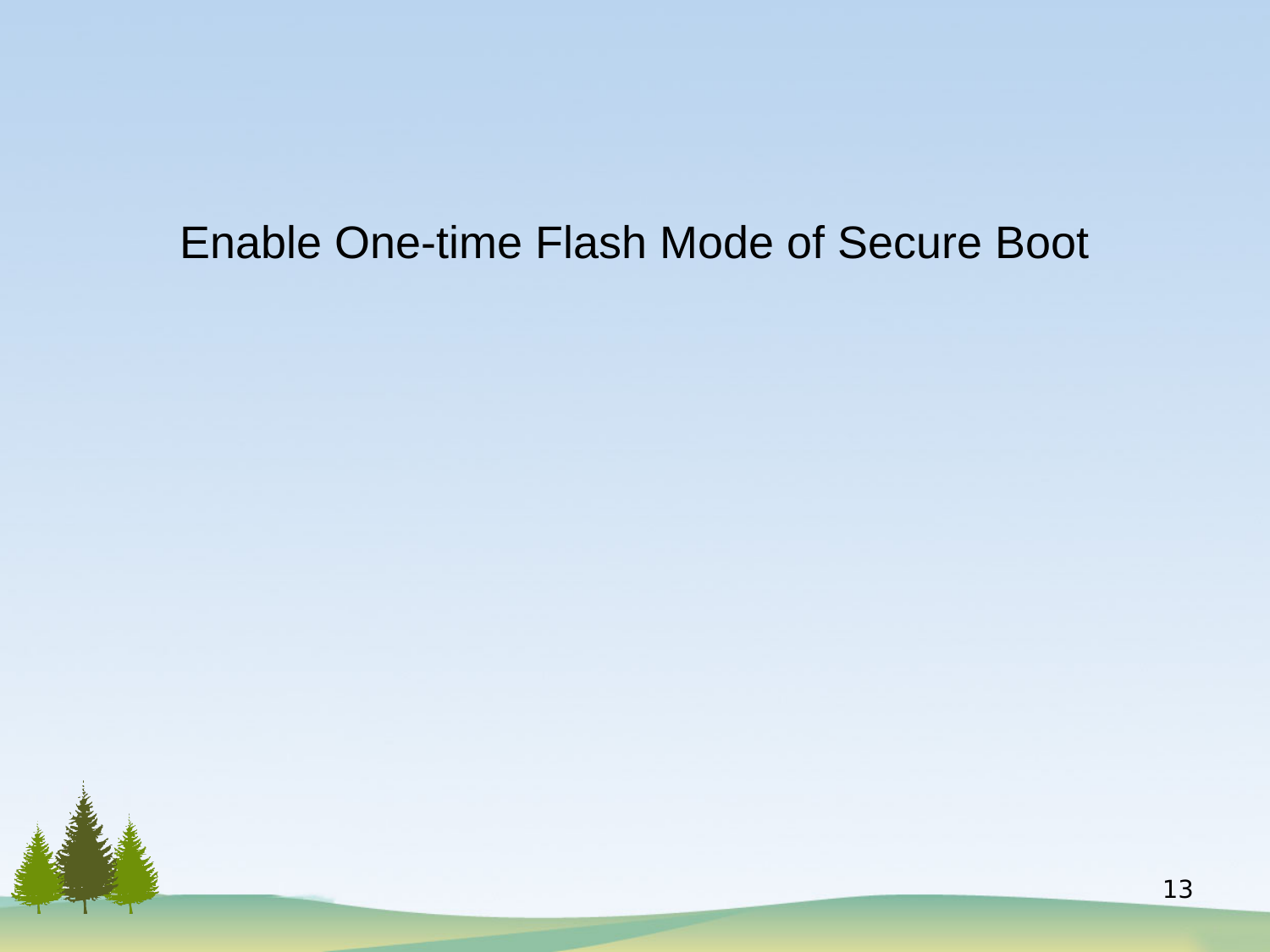

Enable One-time Flash Mode of Secure Boot
13